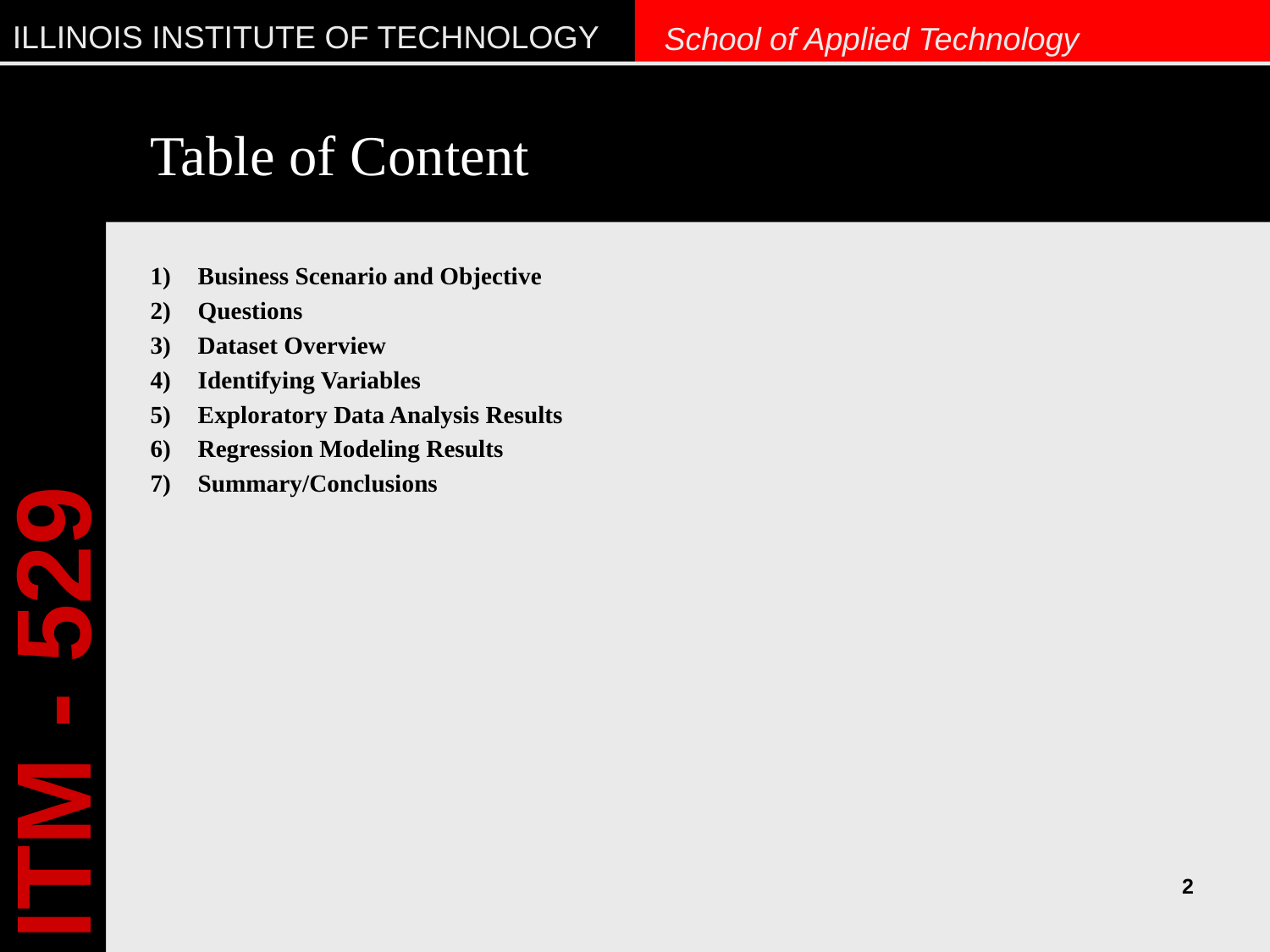

# Table of Content
Business Scenario and Objective
Questions
Dataset Overview
Identifying Variables
Exploratory Data Analysis Results
Regression Modeling Results
Summary/Conclusions

2